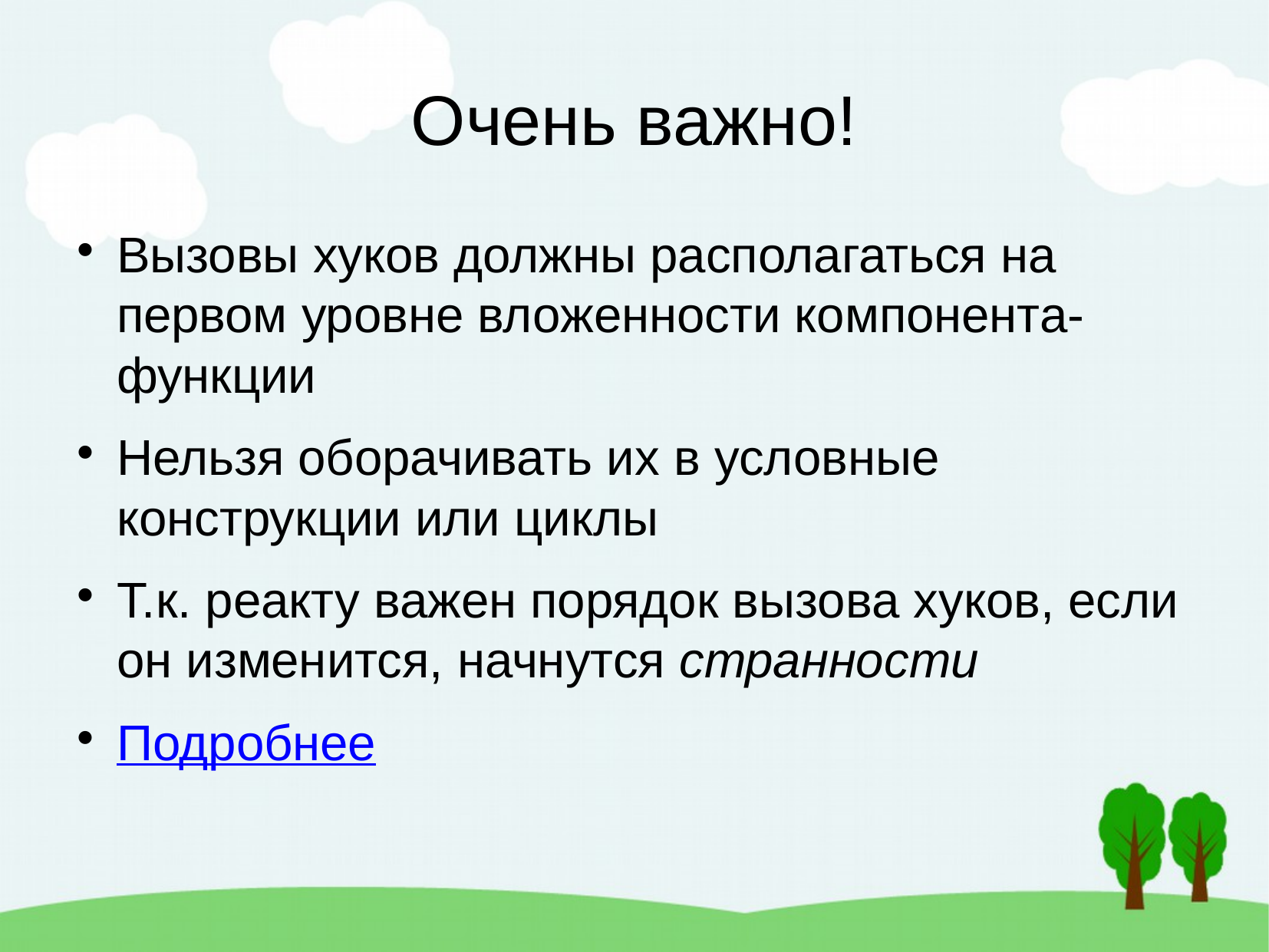

Очень важно!
Вызовы хуков должны располагаться на первом уровне вложенности компонента-функции
Нельзя оборачивать их в условные конструкции или циклы
Т.к. реакту важен порядок вызова хуков, если он изменится, начнутся странности
Подробнее